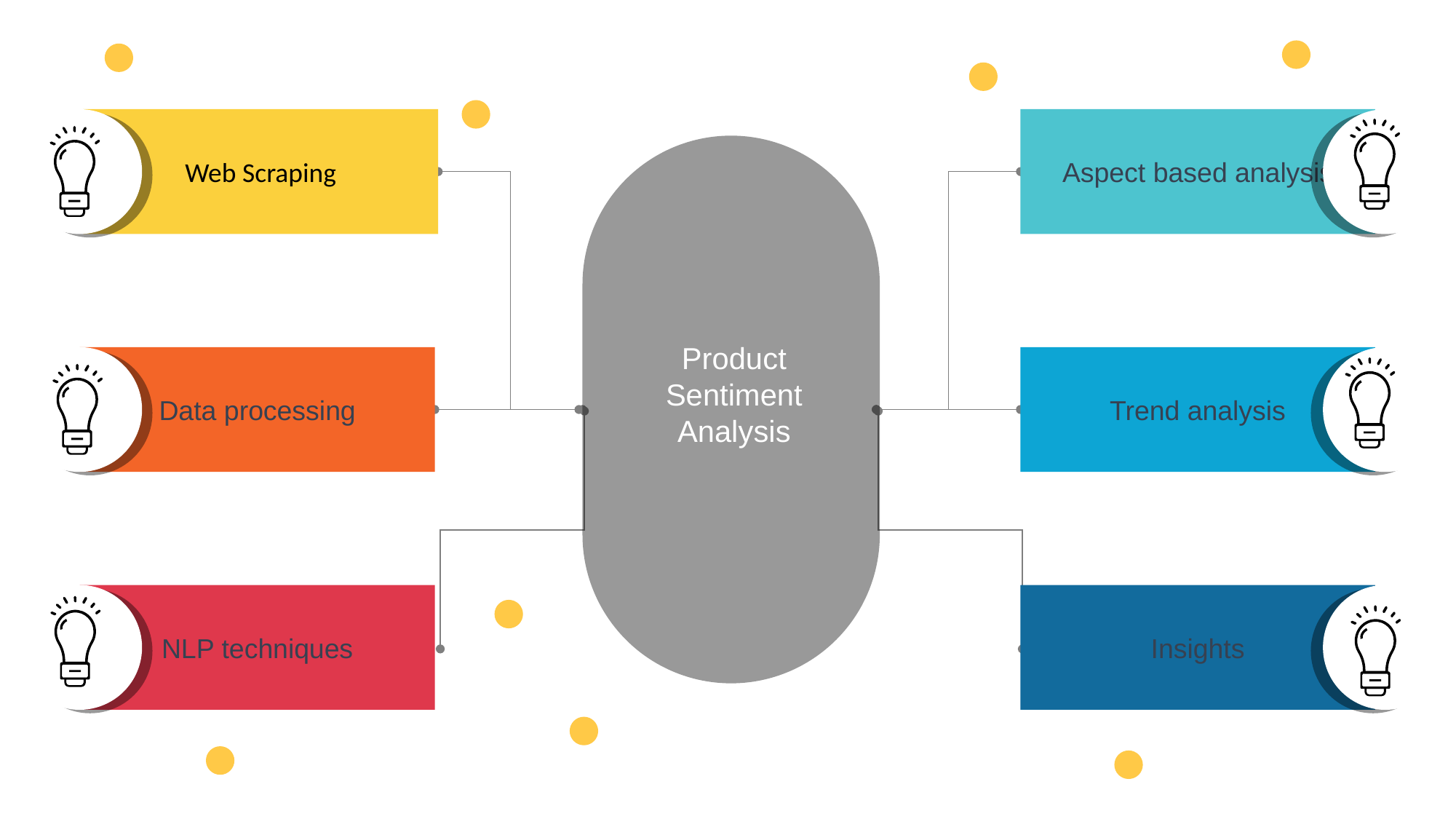

Web Scraping

Aspect based analysis

Product
Sentiment
Analysis

Data processing

Trend analysis

NLP techniques

Insights